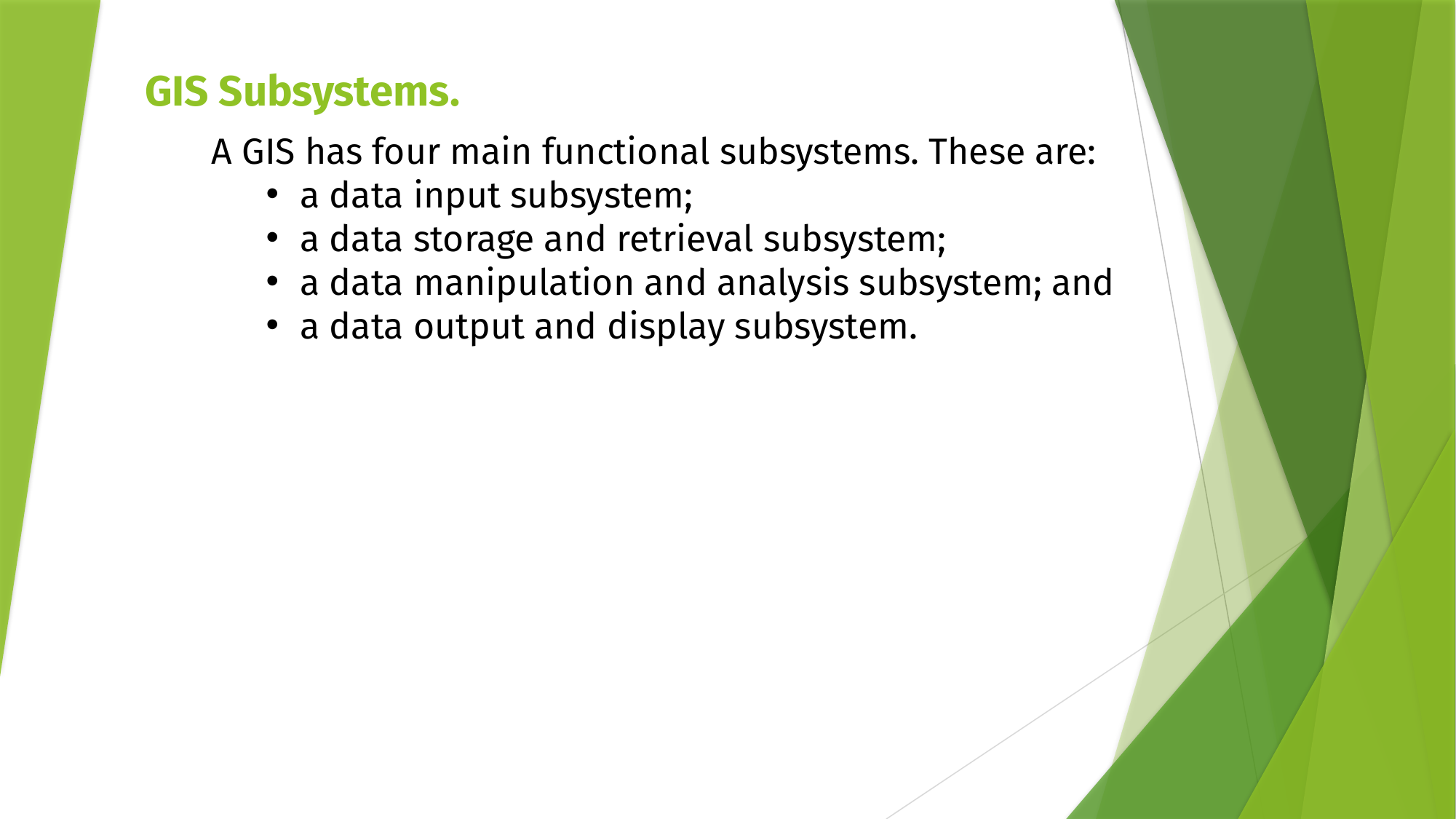

GIS Subsystems.
A GIS has four main functional subsystems. These are:
a data input subsystem;
a data storage and retrieval subsystem;
a data manipulation and analysis subsystem; and
a data output and display subsystem.

|  |
| --- |
|  |
|  |
|  |